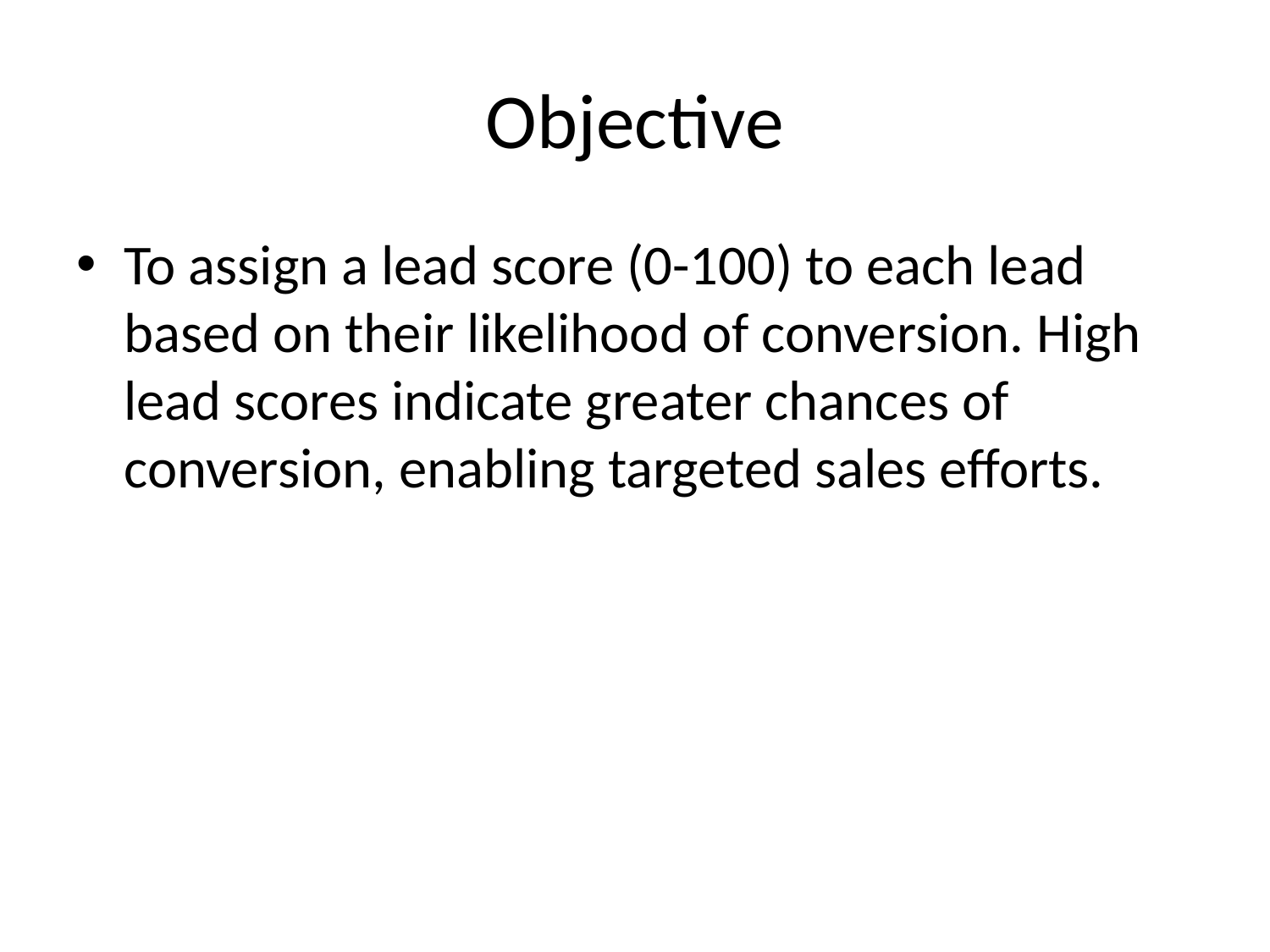

# Objective
To assign a lead score (0-100) to each lead based on their likelihood of conversion. High lead scores indicate greater chances of conversion, enabling targeted sales efforts.